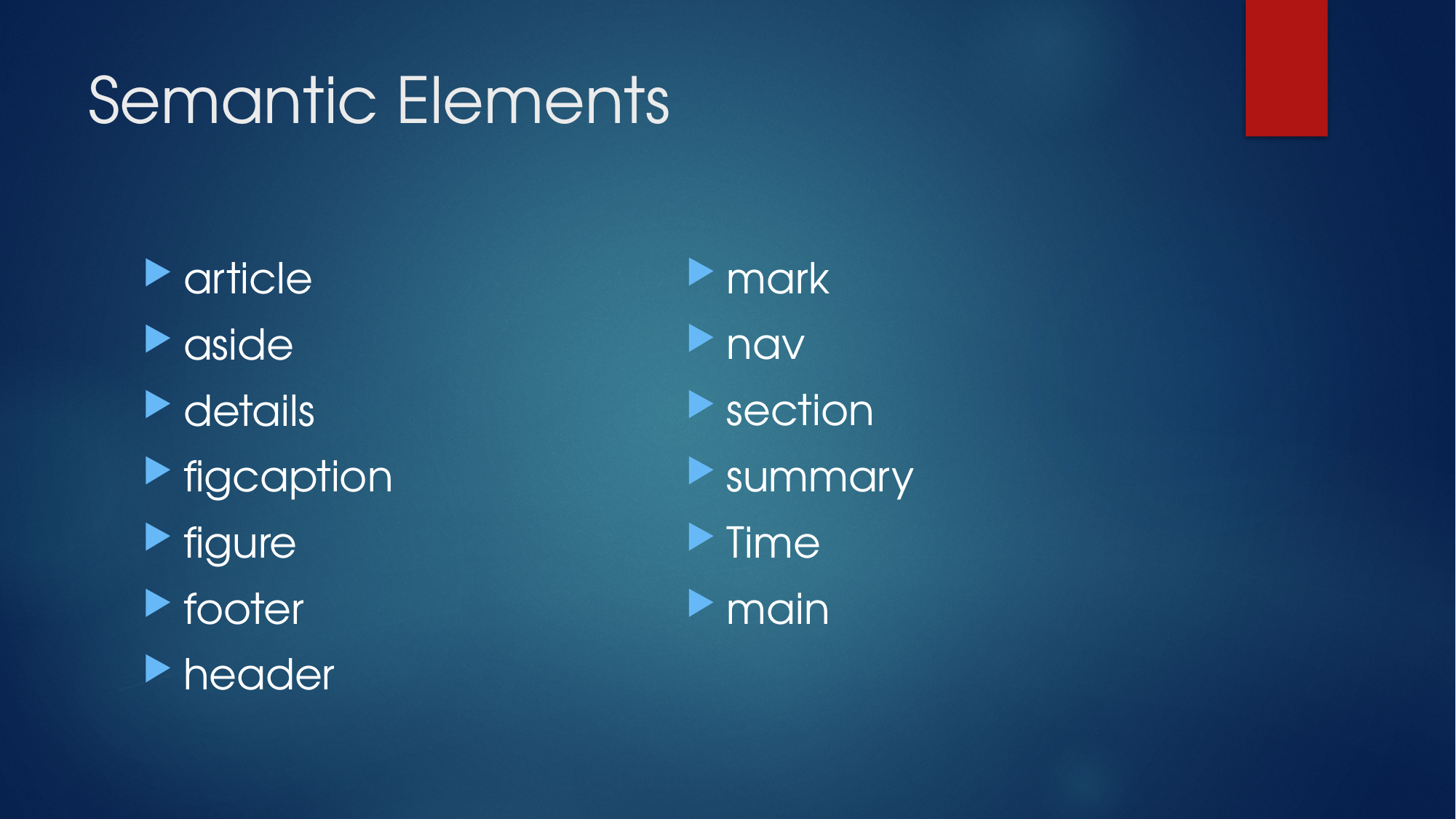

# Semantic Elements
mark
nav
section
summary
Time
main

article
aside
details
figcaption
figure
footer
header